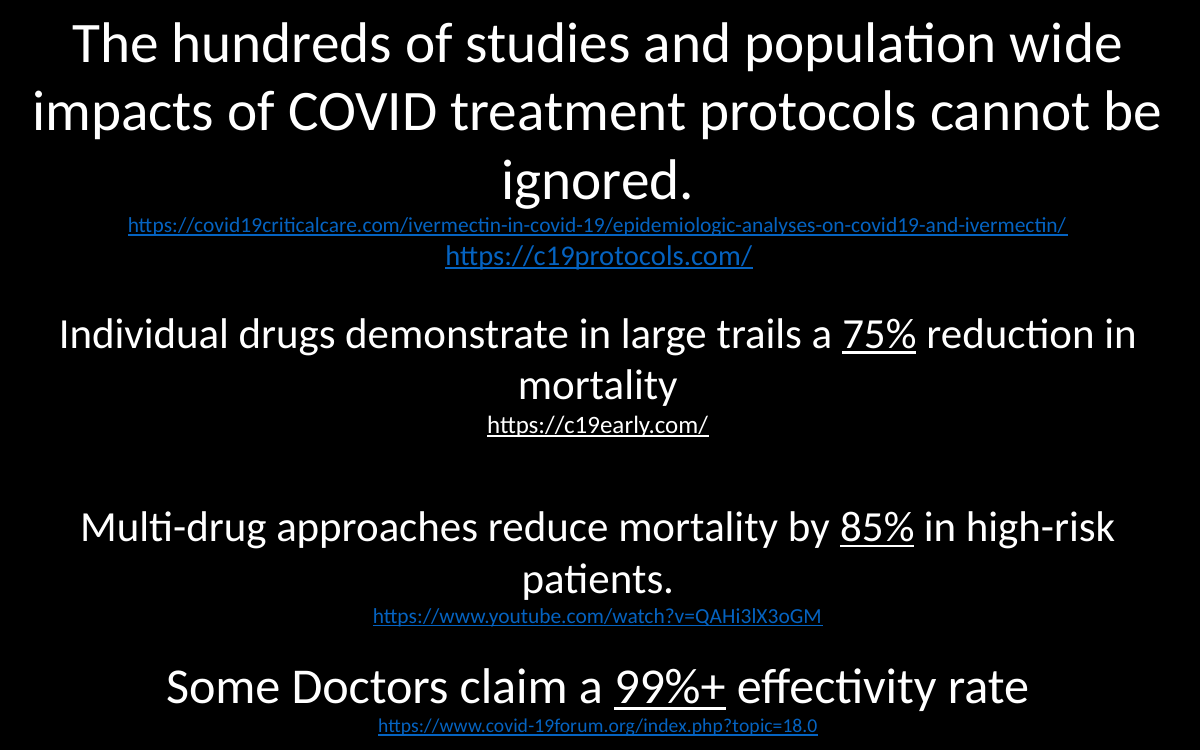

The hundreds of studies and population wide impacts of COVID treatment protocols cannot be ignored.
https://covid19criticalcare.com/ivermectin-in-covid-19/epidemiologic-analyses-on-covid19-and-ivermectin/
https://c19protocols.com/

Individual drugs demonstrate in large trails a 75% reduction in mortality
https://c19early.com/
Multi-drug approaches reduce mortality by 85% in high-risk patients.
https://www.youtube.com/watch?v=QAHi3lX3oGM

Some Doctors claim a 99%+ effectivity rate
https://www.covid-19forum.org/index.php?topic=18.0